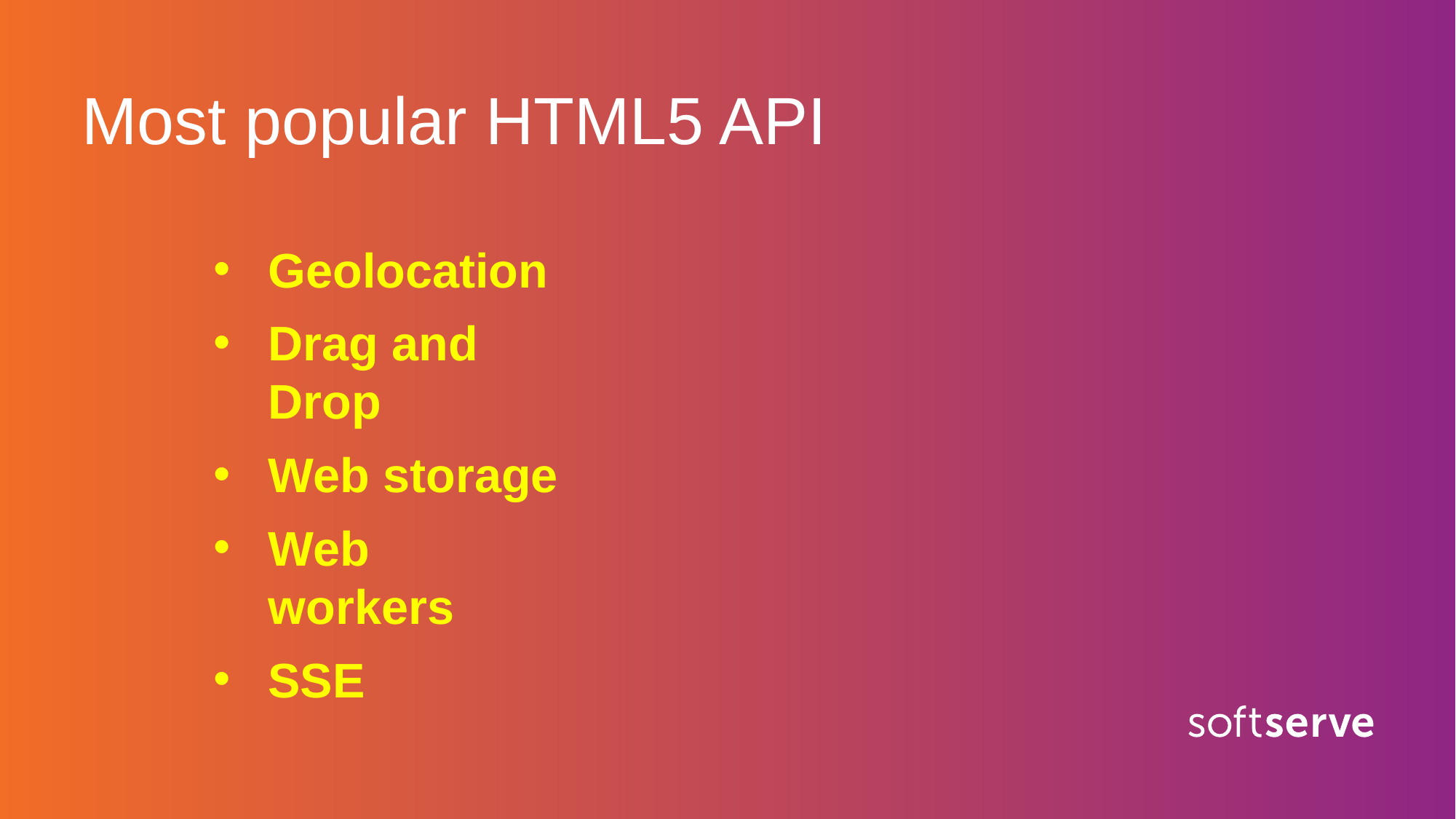

# Most popular HTML5 API
Geolocation
Drag and Drop
Web storage
Web workers
SSE